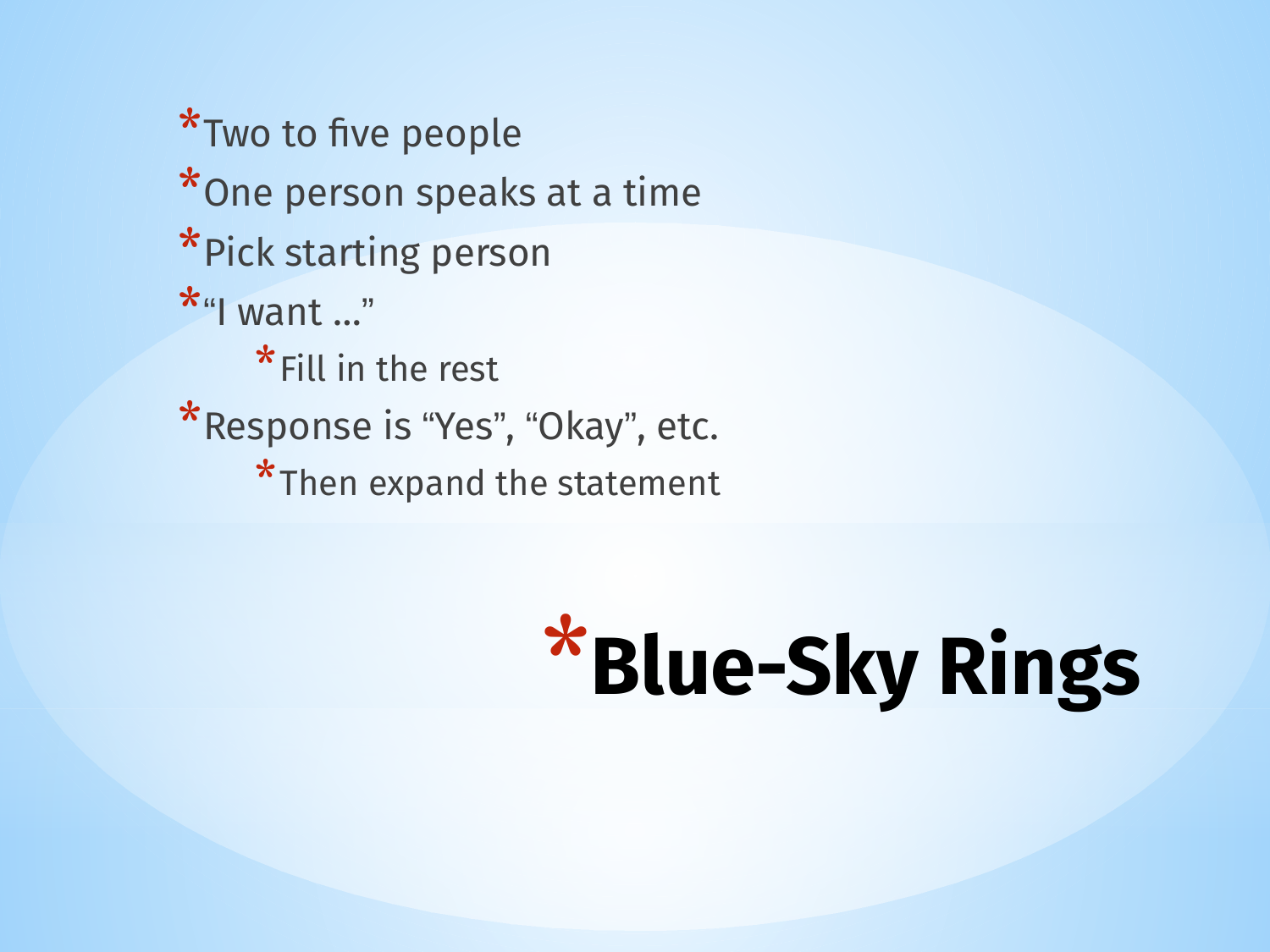

Two to five people
One person speaks at a time
Pick starting person
“I want …”
Fill in the rest
Response is “Yes”, “Okay”, etc.
Then expand the statement
# Blue-Sky Rings